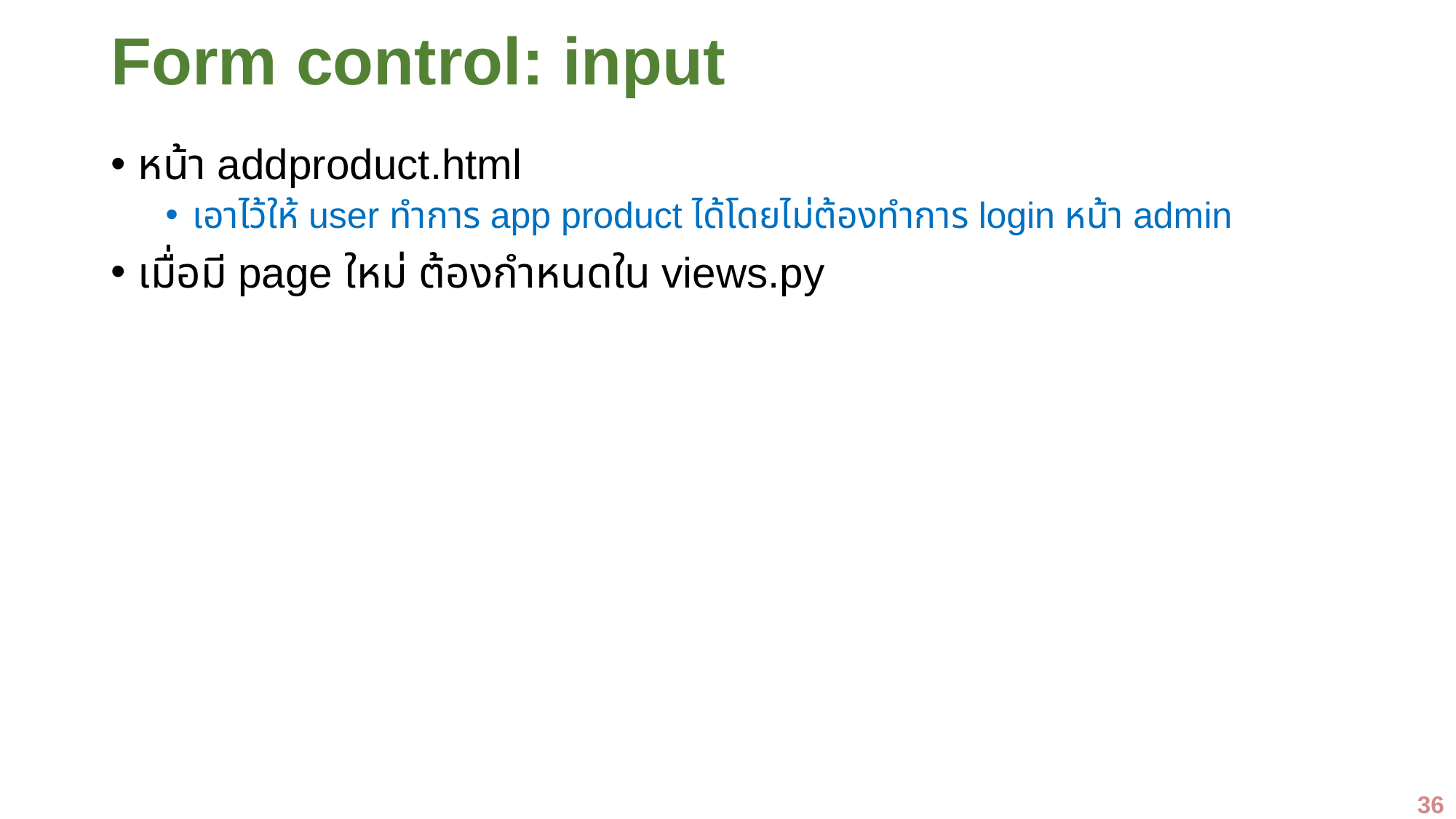

# Form control: input
หน้า addproduct.html
เอาไว้ให้ user ทำการ app product ได้โดยไม่ต้องทำการ login หน้า admin
เมื่อมี page ใหม่ ต้องกำหนดใน views.py
36